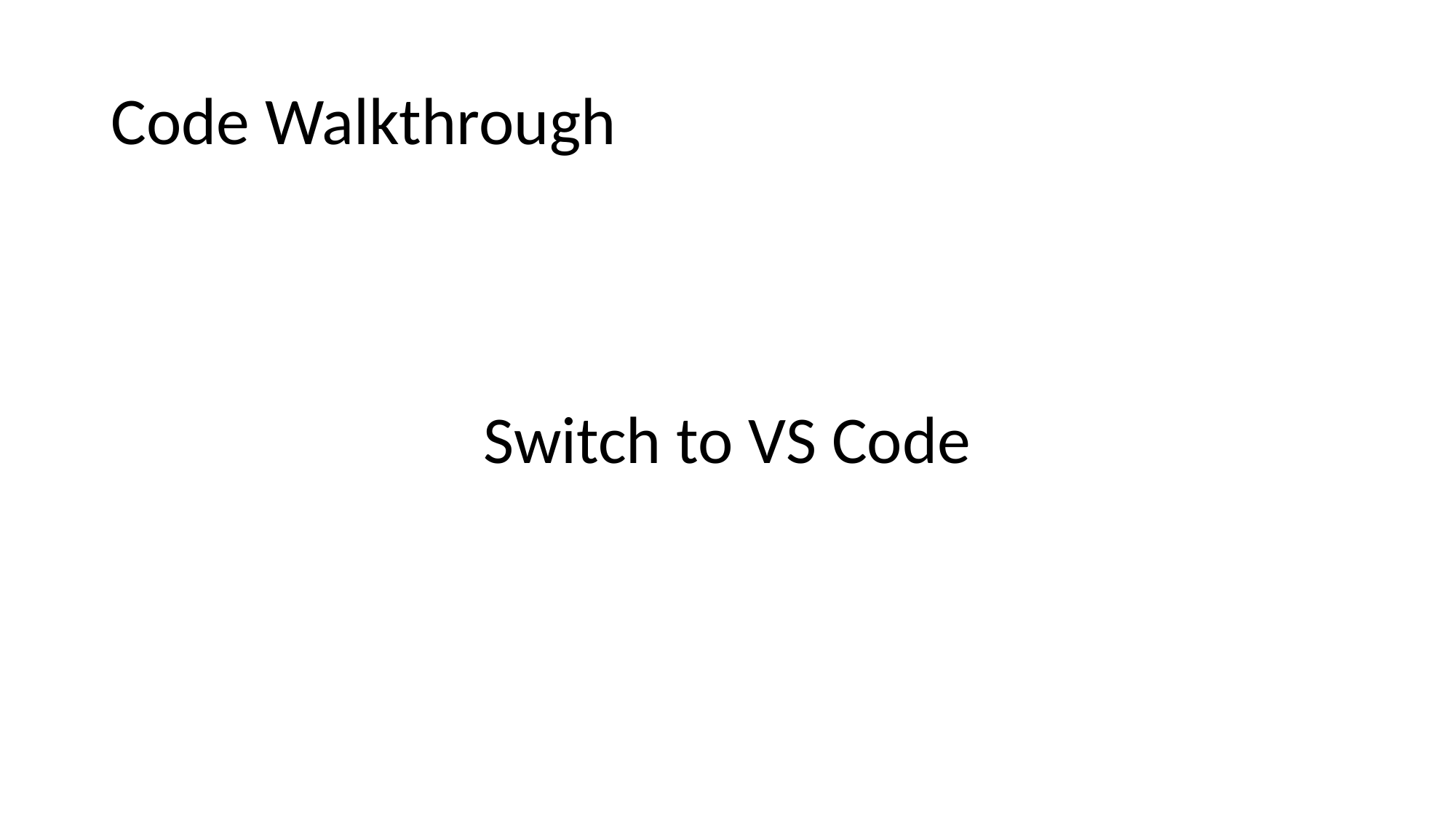

# Code Walkthrough

Switch to VS Code